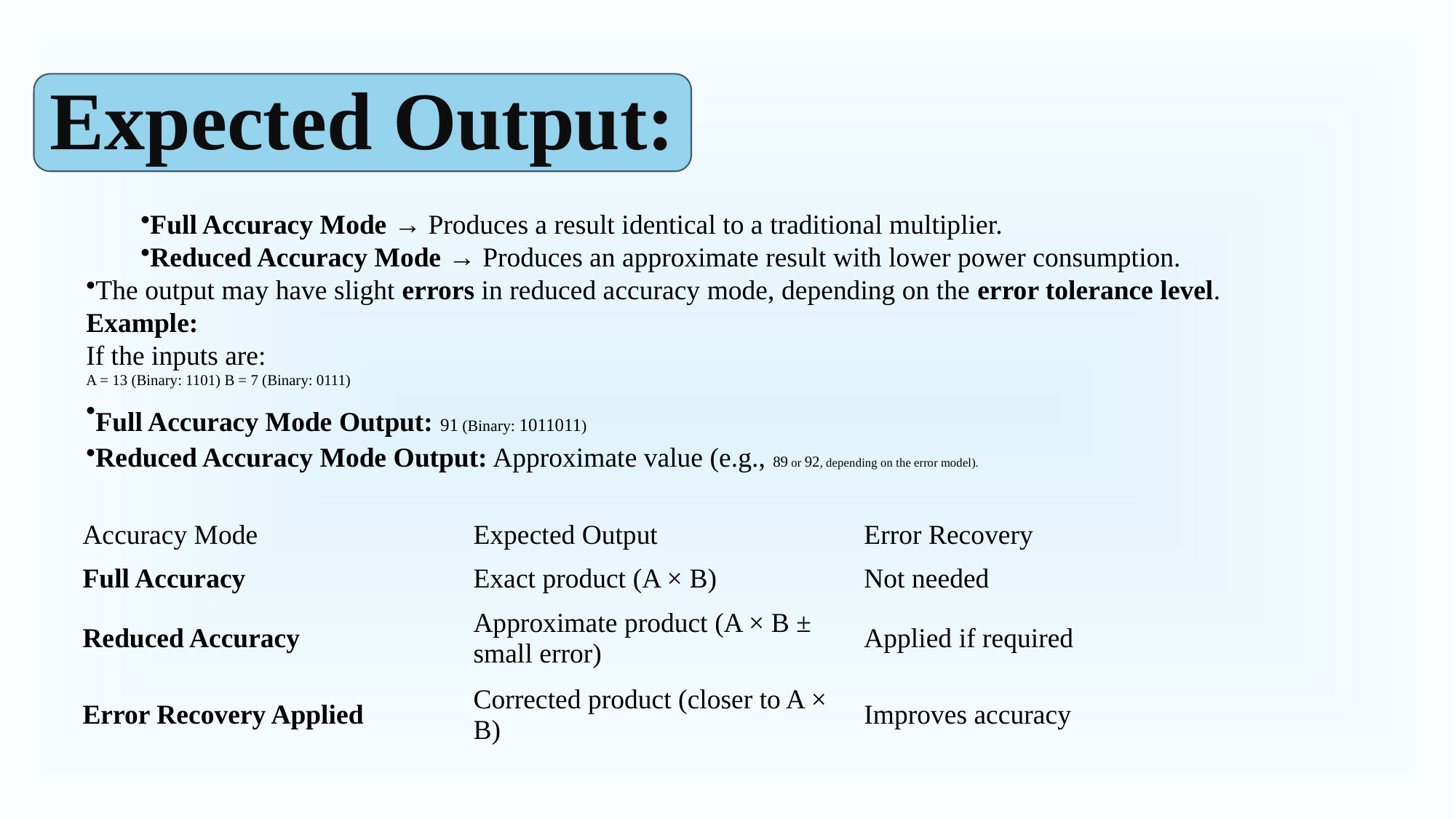

Expected Output:

Full Accuracy Mode → Produces a result identical to a traditional multiplier.
Reduced Accuracy Mode → Produces an approximate result with lower power consumption.
The output may have slight errors in reduced accuracy mode, depending on the error tolerance level.
Example:
If the inputs are:
A = 13 (Binary: 1101) B = 7 (Binary: 0111)
Full Accuracy Mode Output: 91 (Binary: 1011011)
Reduced Accuracy Mode Output: Approximate value (e.g., 89 or 92, depending on the error model).

| Accuracy Mode | Expected Output | Error Recovery |
| --- | --- | --- |
| Full Accuracy | Exact product (A × B) | Not needed |
| Reduced Accuracy | Approximate product (A × B ± small error) | Applied if required |
| Error Recovery Applied | Corrected product (closer to A × B) | Improves accuracy |